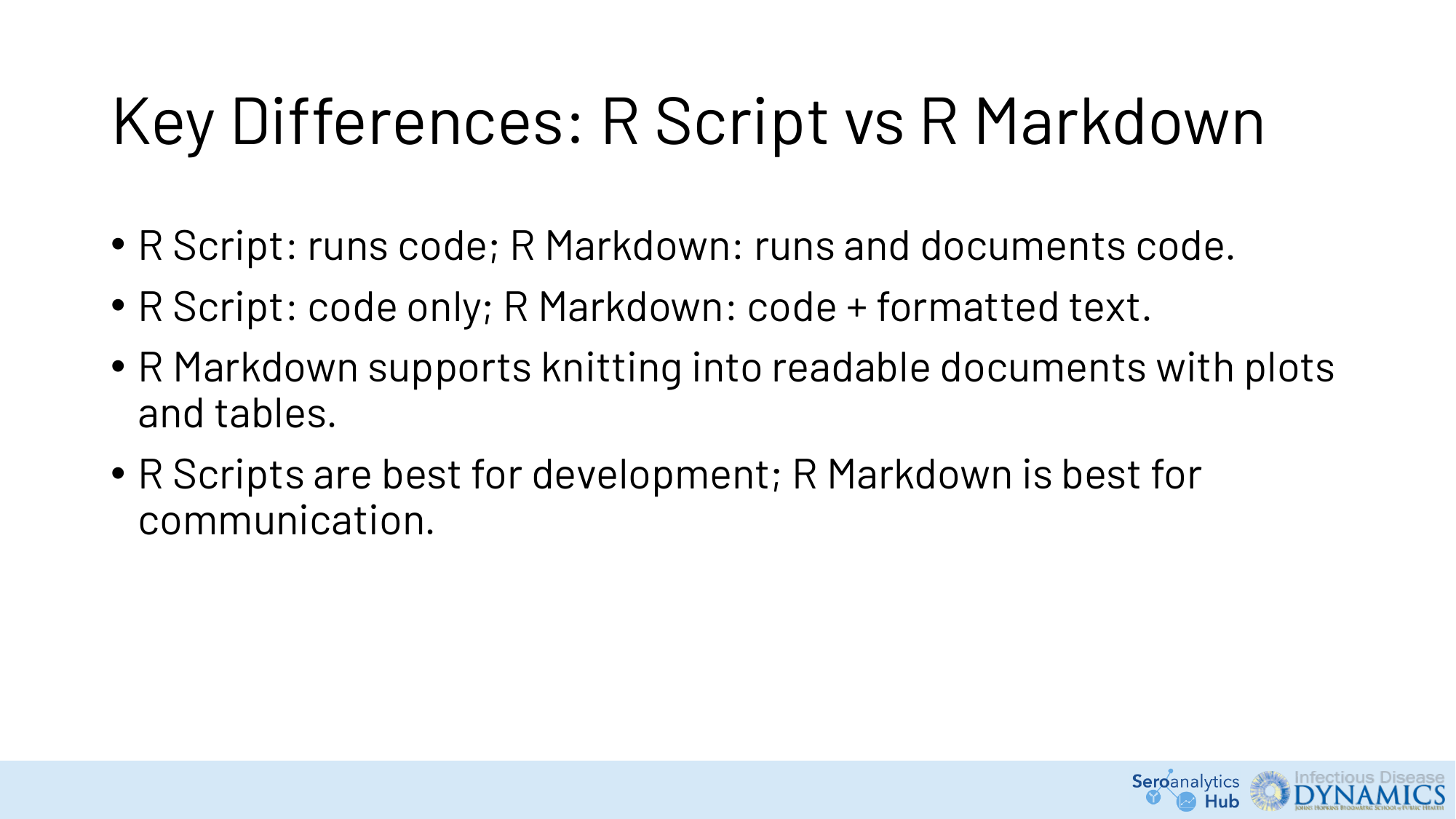

# Key Differences: R Script vs R Markdown
R Script: runs code; R Markdown: runs and documents code.
R Script: code only; R Markdown: code + formatted text.
R Markdown supports knitting into readable documents with plots and tables.
R Scripts are best for development; R Markdown is best for communication.